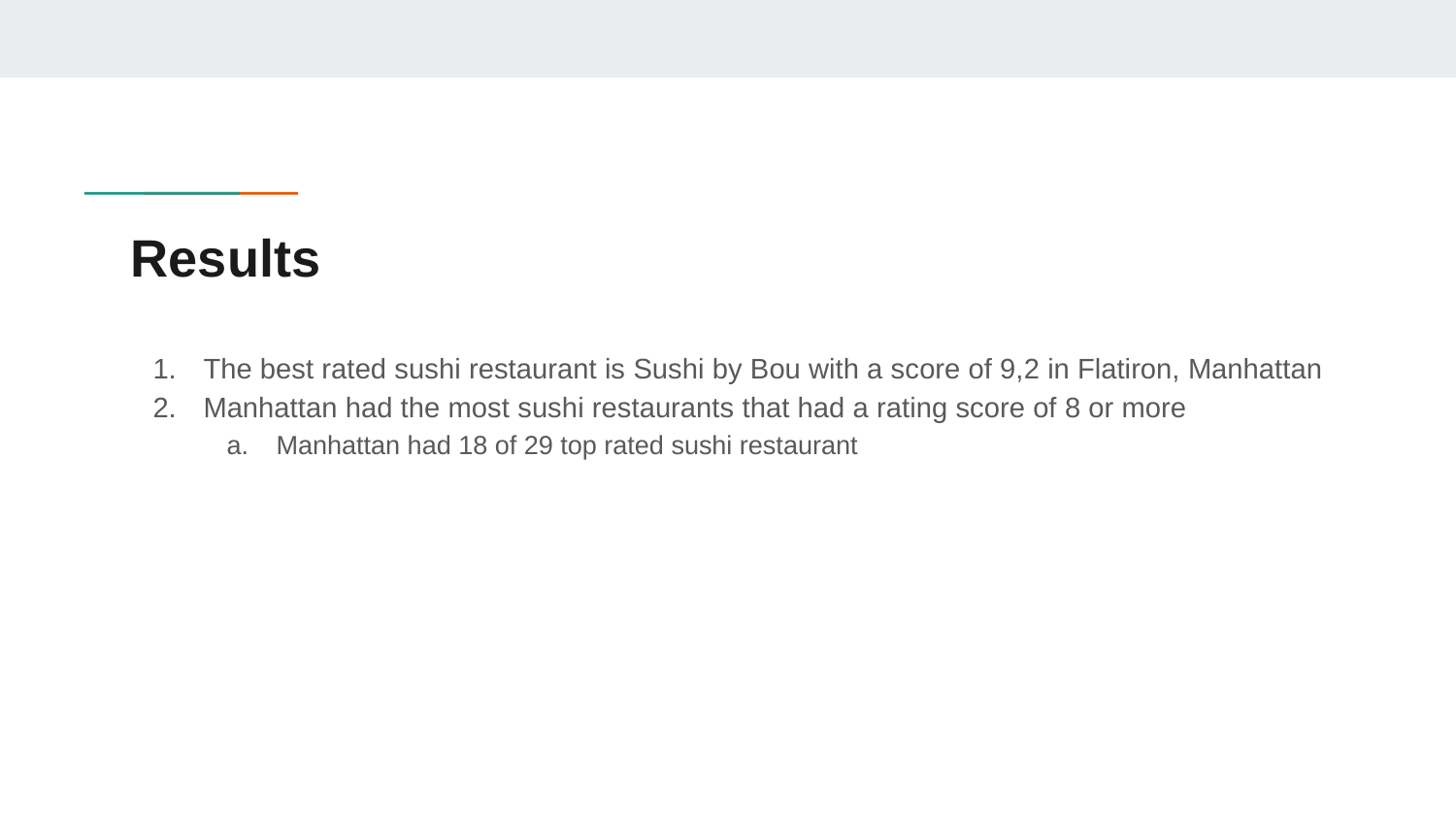

# Results
The best rated sushi restaurant is Sushi by Bou with a score of 9,2 in Flatiron, Manhattan
Manhattan had the most sushi restaurants that had a rating score of 8 or more
Manhattan had 18 of 29 top rated sushi restaurant